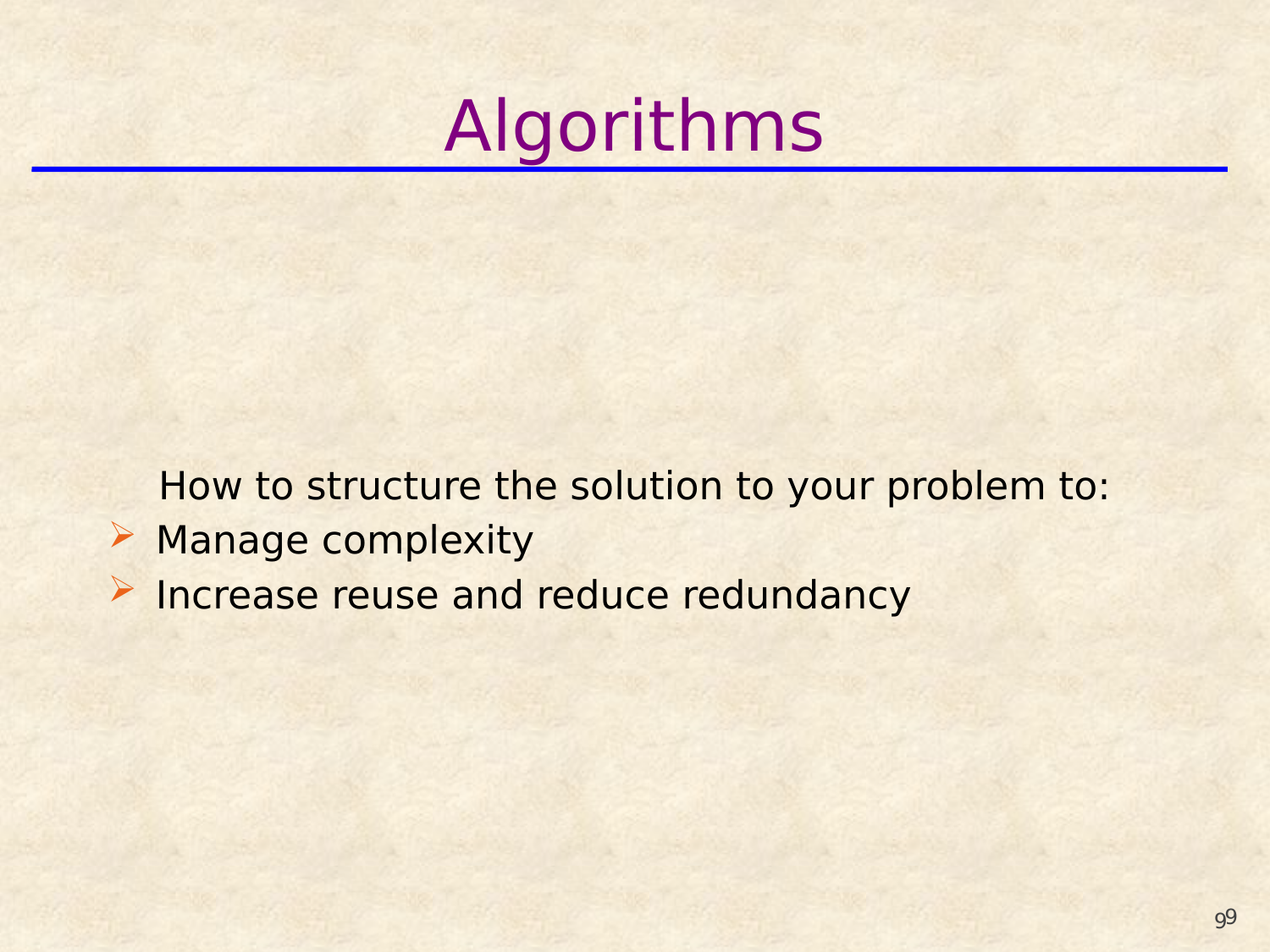

# Algorithms
How to structure the solution to your problem to:
Manage complexity
Increase reuse and reduce redundancy
9